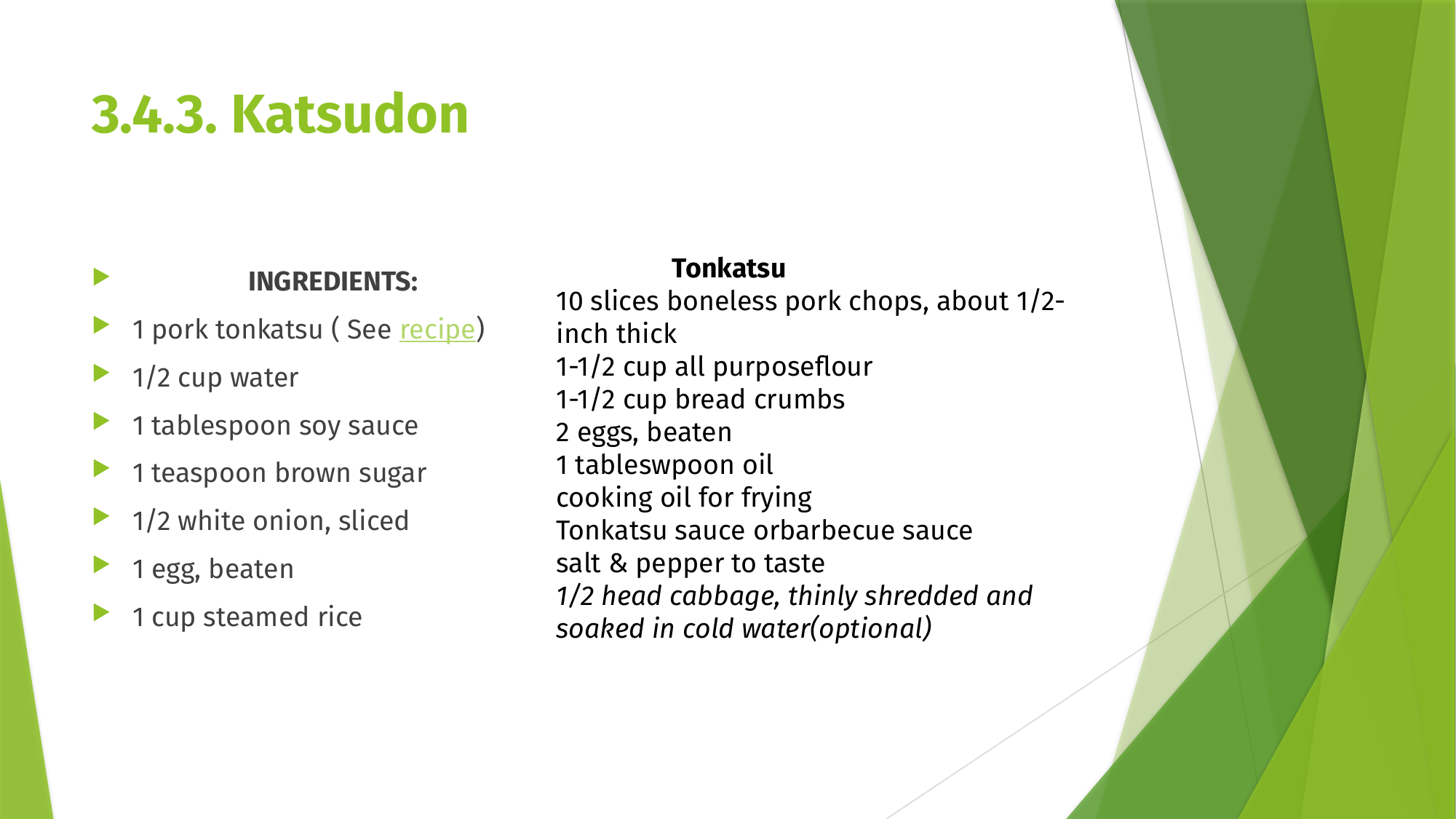

# 3.4.3. Katsudon
 	 Tonkatsu
10 slices boneless pork chops, about 1/2-inch thick
1-1/2 cup all purposeflour
1-1/2 cup bread crumbs
2 eggs, beaten
1 tableswpoon oil
cooking oil for frying
Tonkatsu sauce orbarbecue sauce
salt & pepper to taste
1/2 head cabbage, thinly shredded and soaked in cold water(optional)

 	 INGREDIENTS:
1 pork tonkatsu ( See recipe)
1/2 cup water
1 tablespoon soy sauce
1 teaspoon brown sugar
1/2 white onion, sliced
1 egg, beaten
1 cup steamed rice